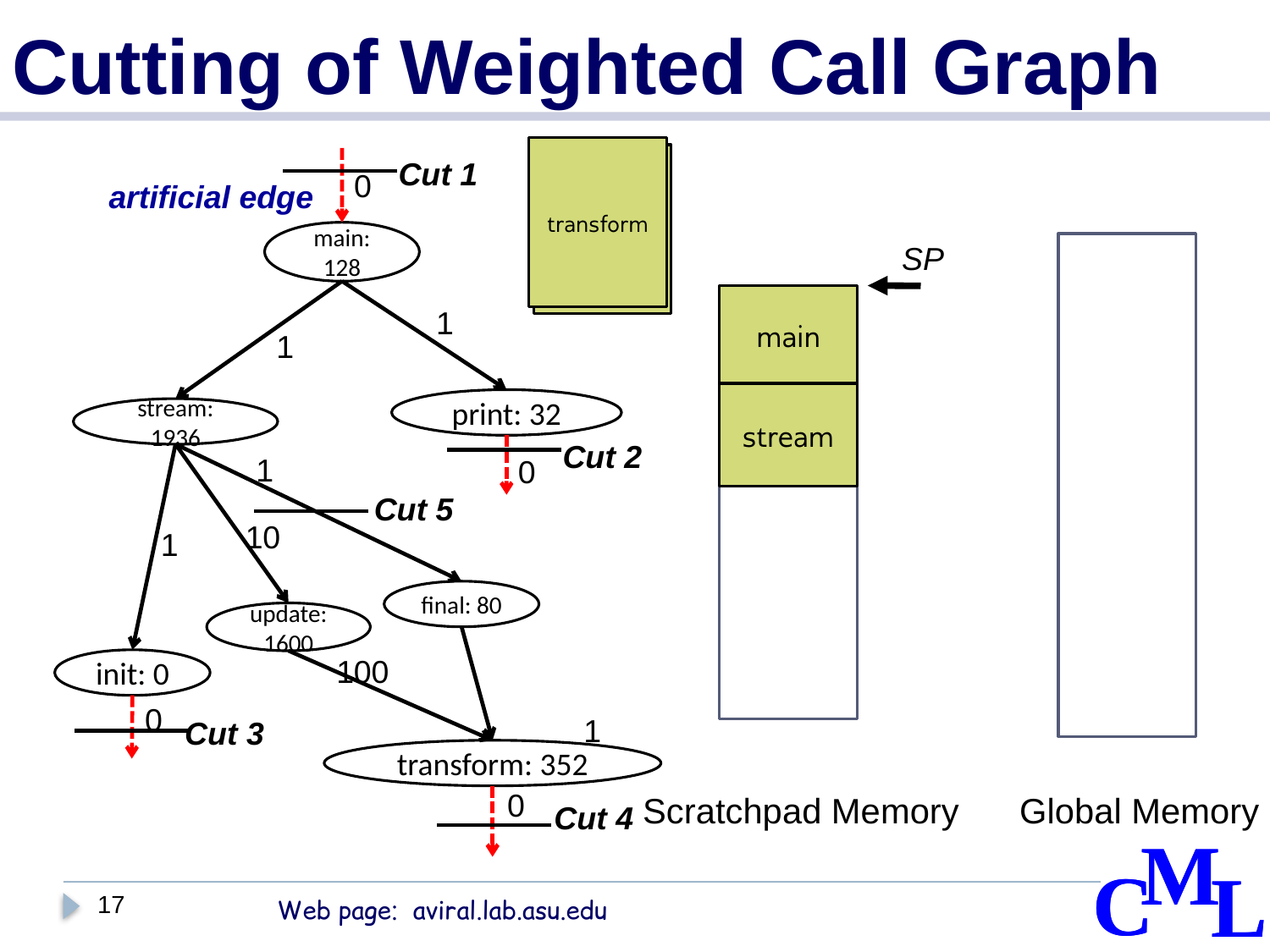

# Cutting of Weighted Call Graph
transform
final
Cut 1
0
artificial edge
main: 128
SP

main
1
1
stream
print: 32
stream: 1936
Cut 2
1
0
Cut 5
10
1
final: 80
update: 1600
100
init: 0
0
1
Cut 3
transform: 352
0
Scratchpad Memory
Global Memory
Cut 4
17